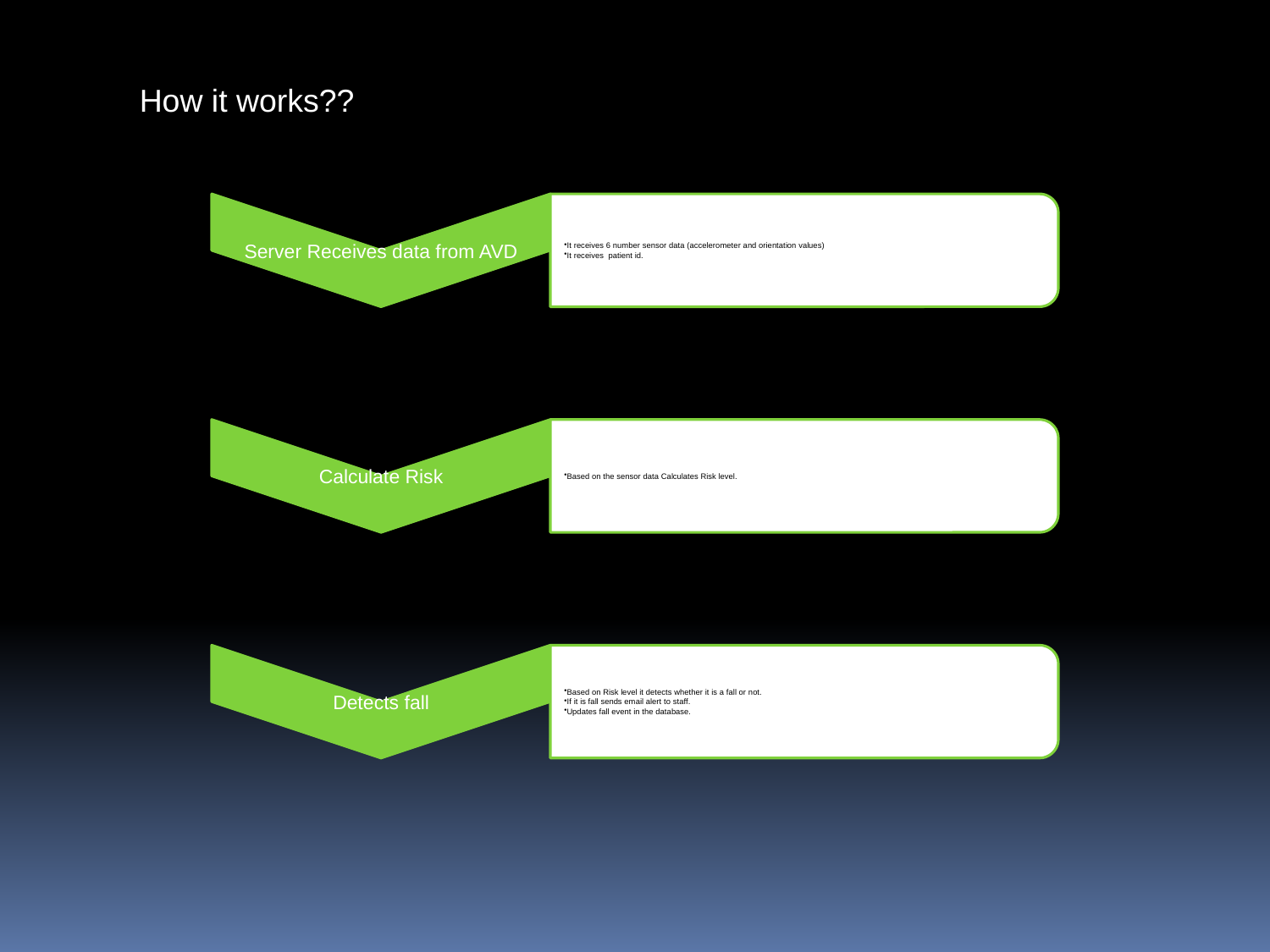

How it works??
Server Receives data from AVD
It receives 6 number sensor data (accelerometer and orientation values)
Calculate Risk
Based on the sensor data Calculates Risk level.
Detects fall
Based on Risk level it detects whether it is a fall or not.
Updates fall event in the database.
It receives  patient id.
If it is fall sends email alert to staff.